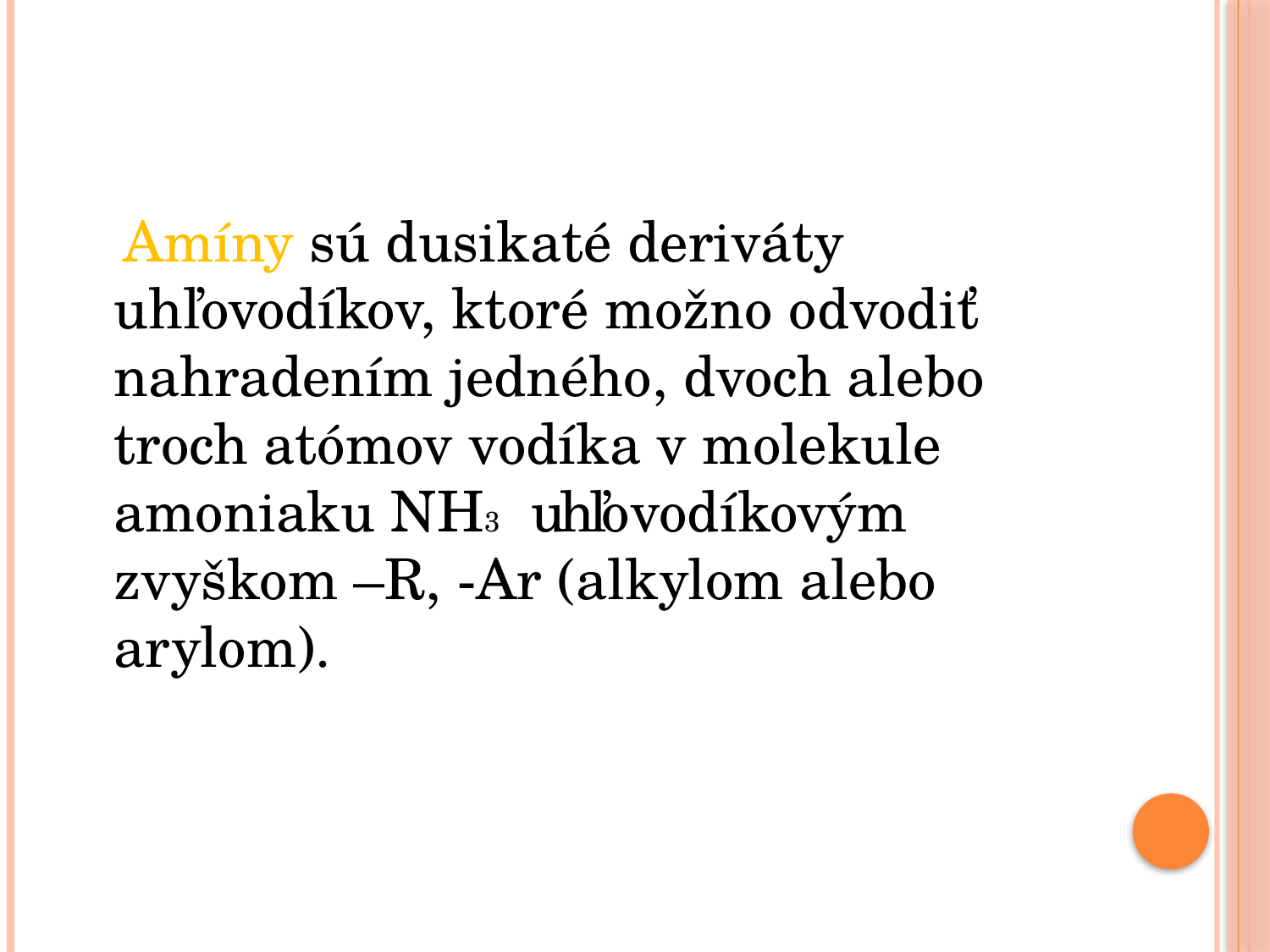

Amíny sú dusikaté deriváty uhľovodíkov, ktoré možno odvodiť nahradením jedného, dvoch alebo troch atómov vodíka v molekule amoniaku NH3   uhľovodíkovým zvyškom –R, -Ar (alkylom alebo arylom).